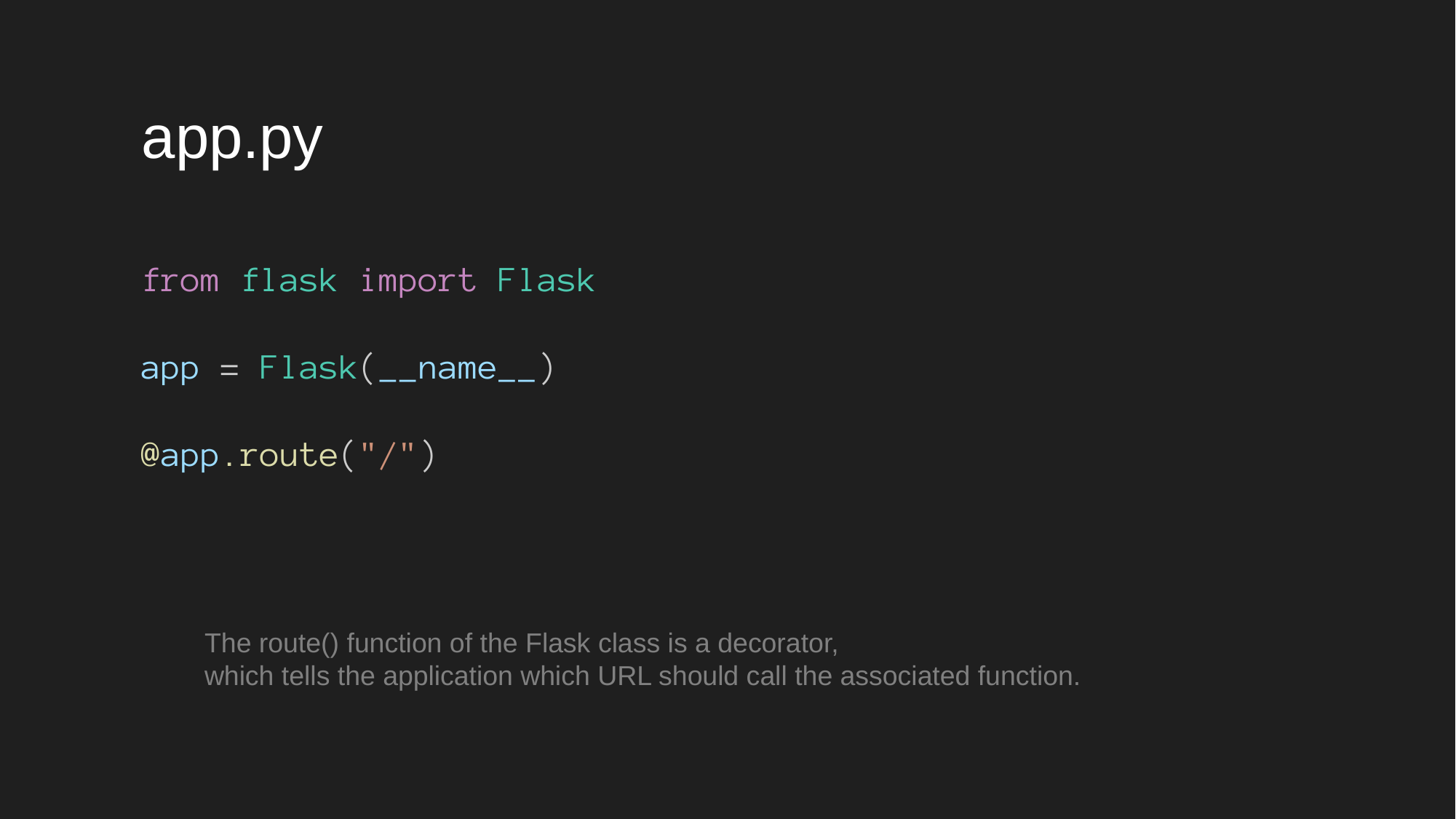

app.py
from flask import Flask
app = Flask(__name__)
@app.route("/")
The route() function of the Flask class is a decorator,
which tells the application which URL should call the associated function.